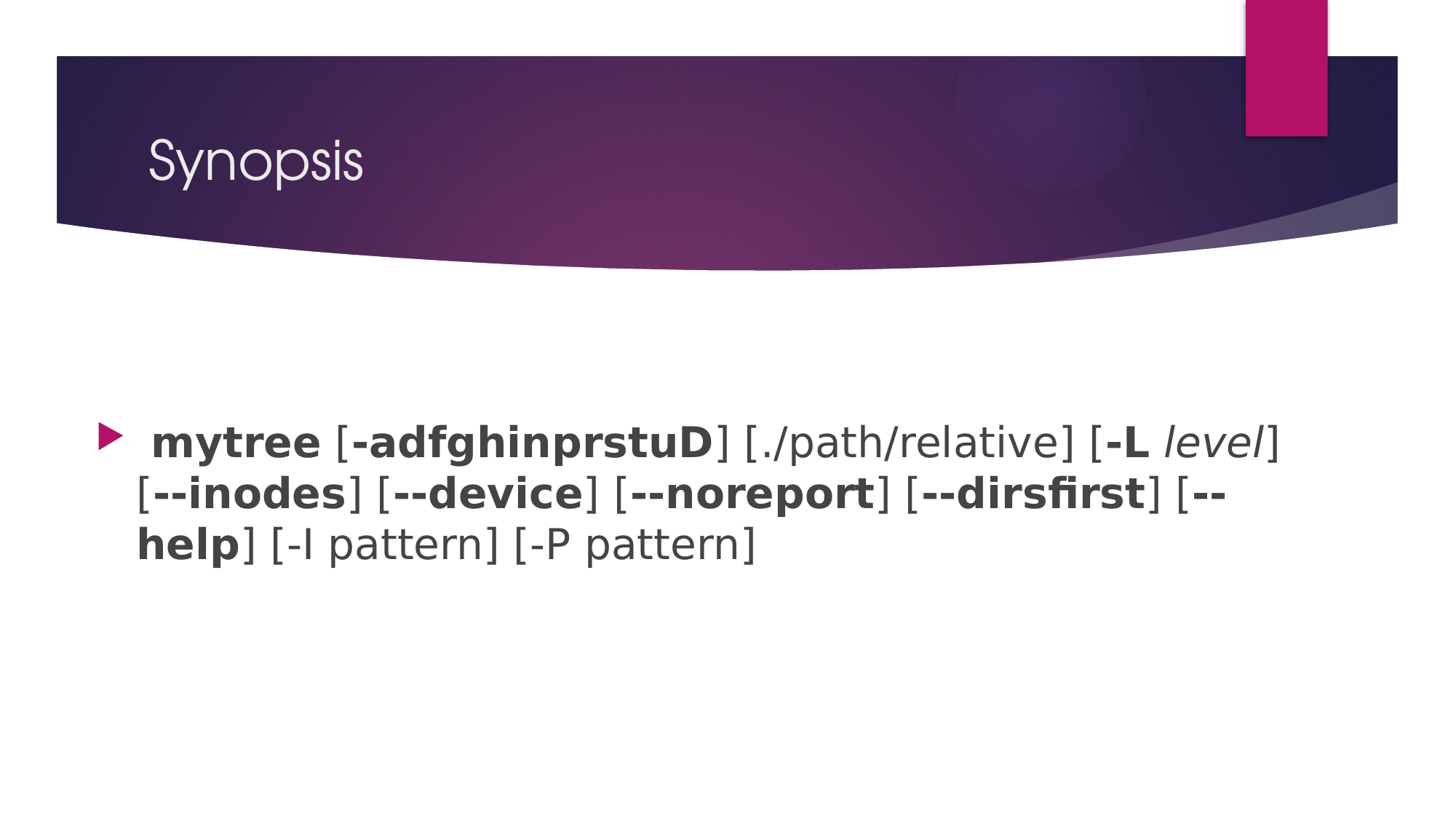

# Synopsis
 mytree [-adfghinprstuD] [./path/relative] [-L level] [--inodes] [--device] [--noreport] [--dirsfirst] [--help] [-I pattern] [-P pattern]